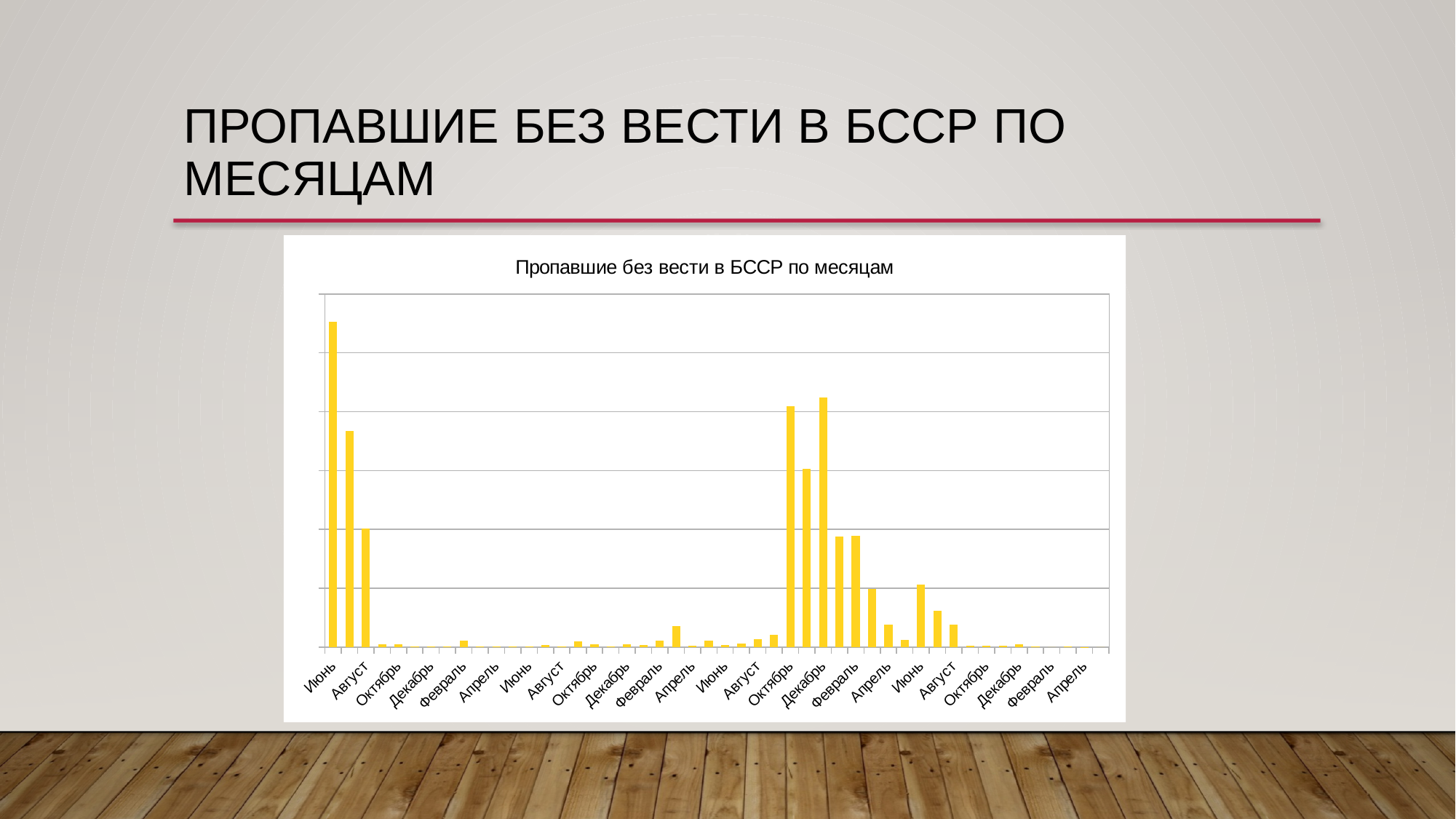

Пропавшие без вести в Бсср по месяцам

### Chart: Пропавшие без вести в БССР по месяцам

| Category | Столбец D |
|---|---|
| Июнь | 5525.0 |
| Июль | 3672.0 |
| Август | 2019.0 |
| Сентябрь | 45.0 |
| Октябрь | 49.0 |
| Ноябрь | 3.0 |
| Декабрь | 3.0 |
| Январь | 6.0 |
| Февраль | 107.0 |
| Март | 7.0 |
| Апрель | 7.0 |
| Май | 8.0 |
| Июнь | 6.0 |
| Июль | 30.0 |
| Август | 9.0 |
| Сентябрь | 93.0 |
| Октябрь | 45.0 |
| Ноябрь | 9.0 |
| Декабрь | 51.0 |
| Январь | 37.0 |
| Февраль | 108.0 |
| Март | 355.0 |
| Апрель | 25.0 |
| Май | 106.0 |
| Июнь | 37.0 |
| Июль | 56.0 |
| Август | 132.0 |
| Сентябрь | 209.0 |
| Октябрь | 4097.0 |
| Ноябрь | 3028.0 |
| Декабрь | 4236.0 |
| Январь | 1873.0 |
| Февраль | 1888.0 |
| Март | 985.0 |
| Апрель | 385.0 |
| Май | 120.0 |
| Июнь | 1055.0 |
| Июль | 611.0 |
| Август | 377.0 |
| Сентябрь | 16.0 |
| Октябрь | 21.0 |
| Ноябрь | 16.0 |
| Декабрь | 46.0 |
| Январь | 10.0 |
| Февраль | 0.0 |
| Март | 9.0 |
| Апрель | 1.0 |
| Май | 0.0 |